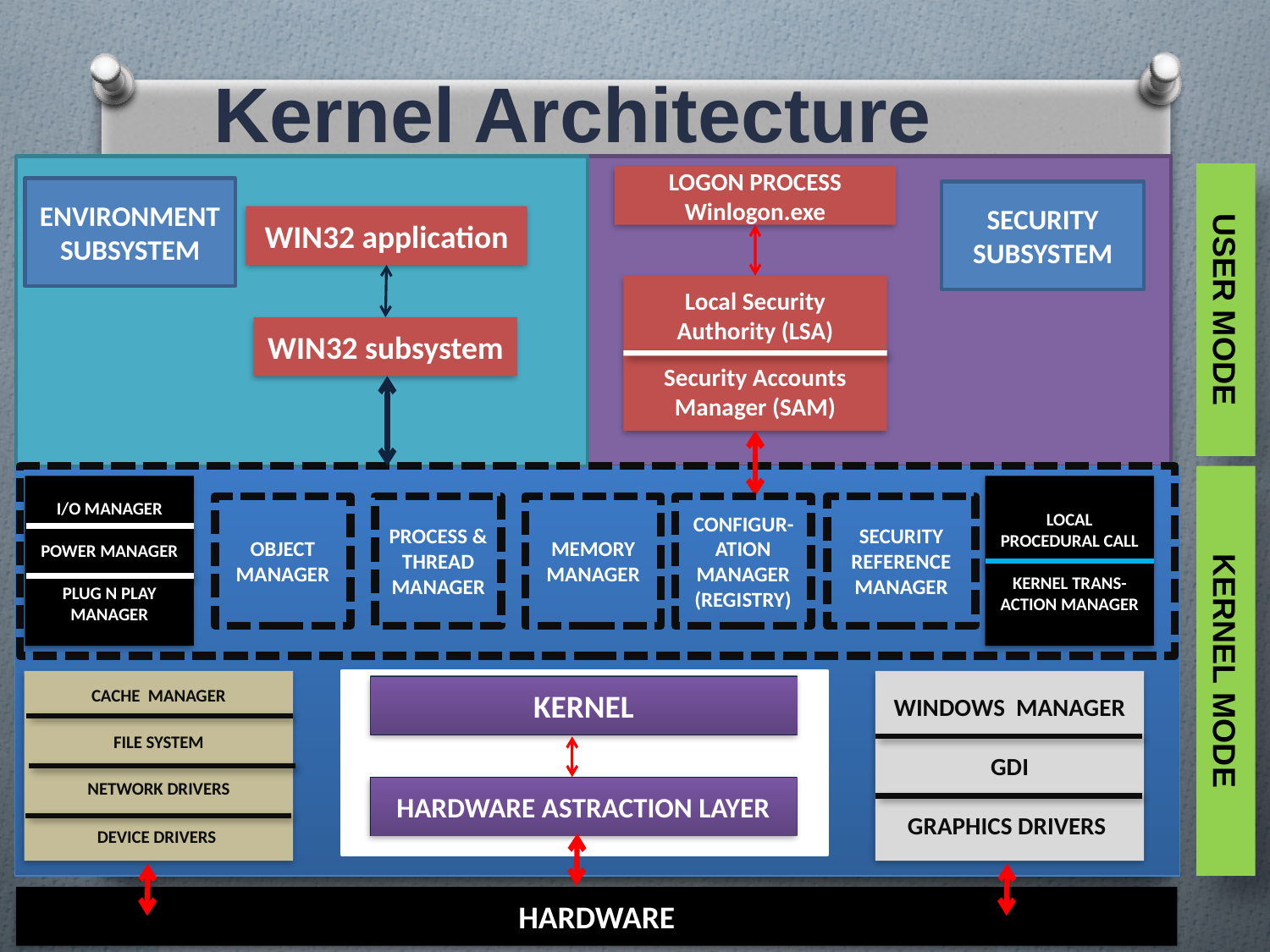

# Kernel Architecture

LOGON PROCESS
Winlogon.exe
ENVIRONMENT
SUBSYSTEM
SECURITY
SUBSYSTEM
WIN32 application
Local Security Authority (LSA)

Security Accounts Manager (SAM)
USER MODE
WIN32 subsystem

I/O MANAGER

POWER MANAGER

PLUG N PLAY MANAGER
LOCAL PROCEDURAL CALL

KERNEL TRANS-
ACTION MANAGER
OBJECT
MANAGER
PROCESS & THREAD MANAGER
MEMORY
MANAGER
CONFIGUR-ATION MANAGER
(REGISTRY)
SECURITY REFERENCE MANAGER
KERNEL MODE
CACHE  MANAGER

FILE SYSTEM

NETWORK DRIVERS

DEVICE DRIVERS

WINDOWS  MANAGER

GDI

GRAPHICS DRIVERS
KERNEL
HARDWARE ASTRACTION LAYER
HARDWARE